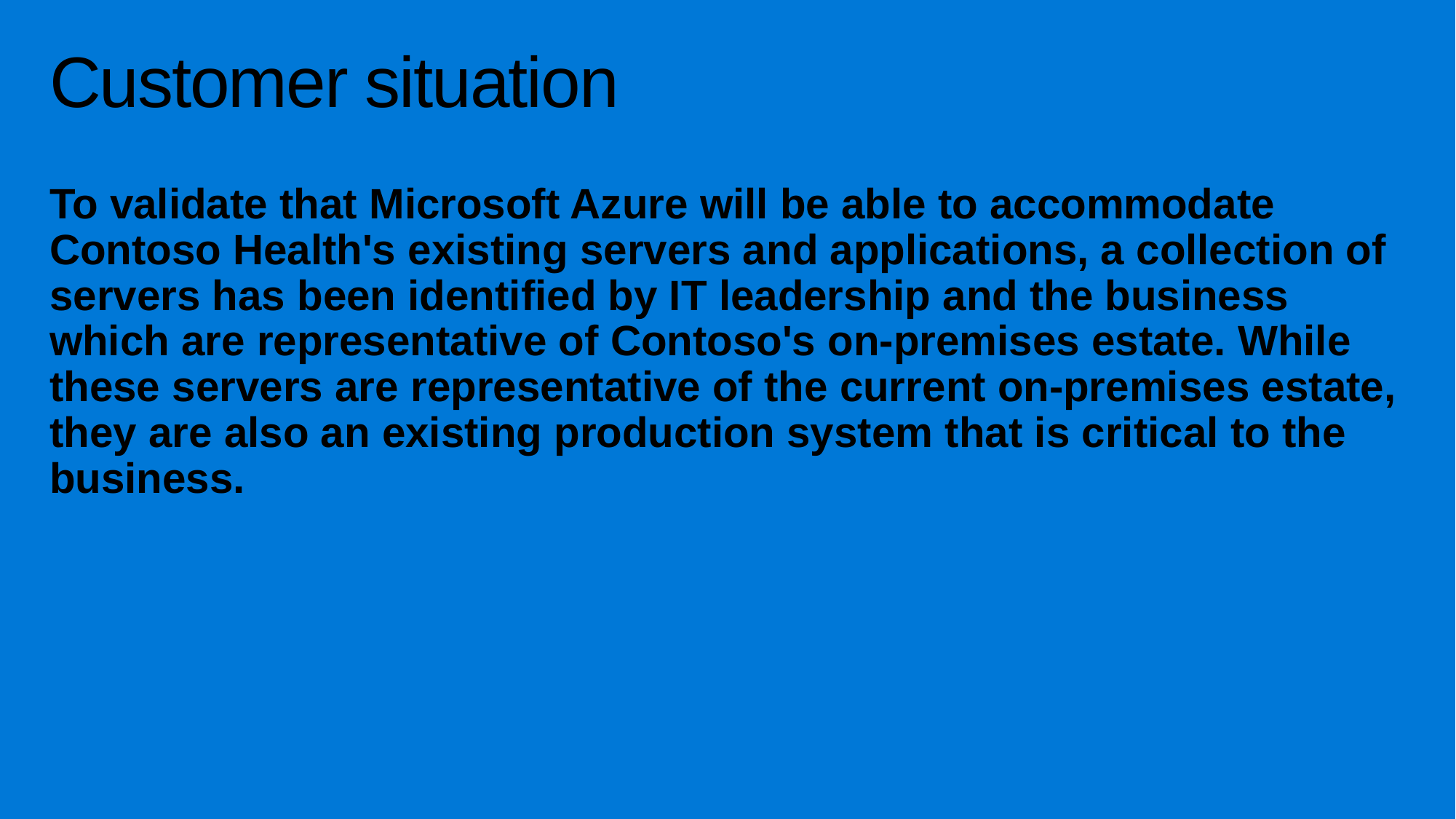

# Customer situation
To validate that Microsoft Azure will be able to accommodate Contoso Health's existing servers and applications, a collection of servers has been identified by IT leadership and the business which are representative of Contoso's on-premises estate. While these servers are representative of the current on-premises estate, they are also an existing production system that is critical to the business.